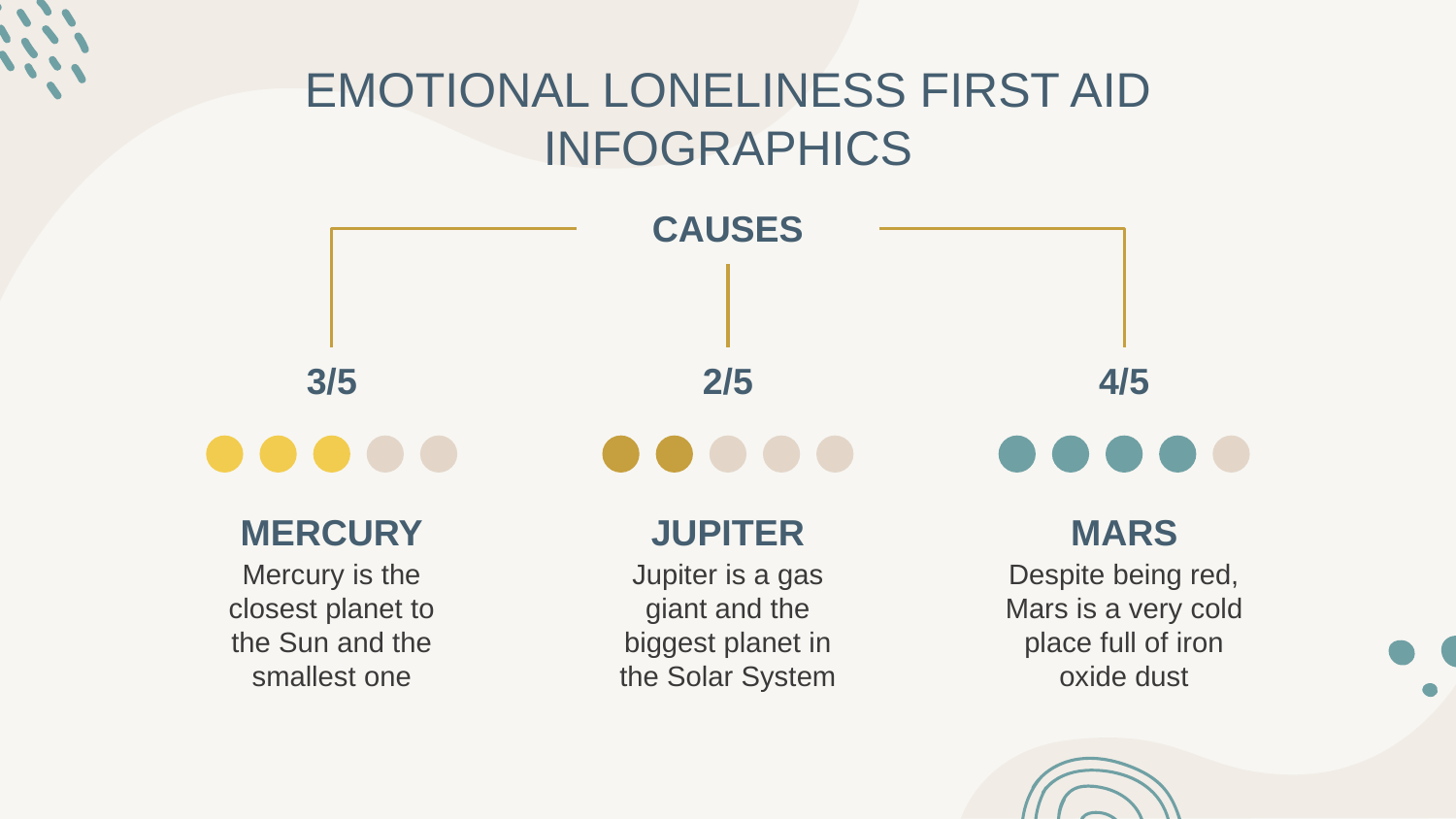

# EMOTIONAL LONELINESS FIRST AID INFOGRAPHICS
CAUSES
3/5
MERCURY
Mercury is the closest planet to the Sun and the smallest one
2/5
JUPITER
Jupiter is a gas giant and the biggest planet in the Solar System
4/5
MARS
Despite being red, Mars is a very cold place full of iron oxide dust